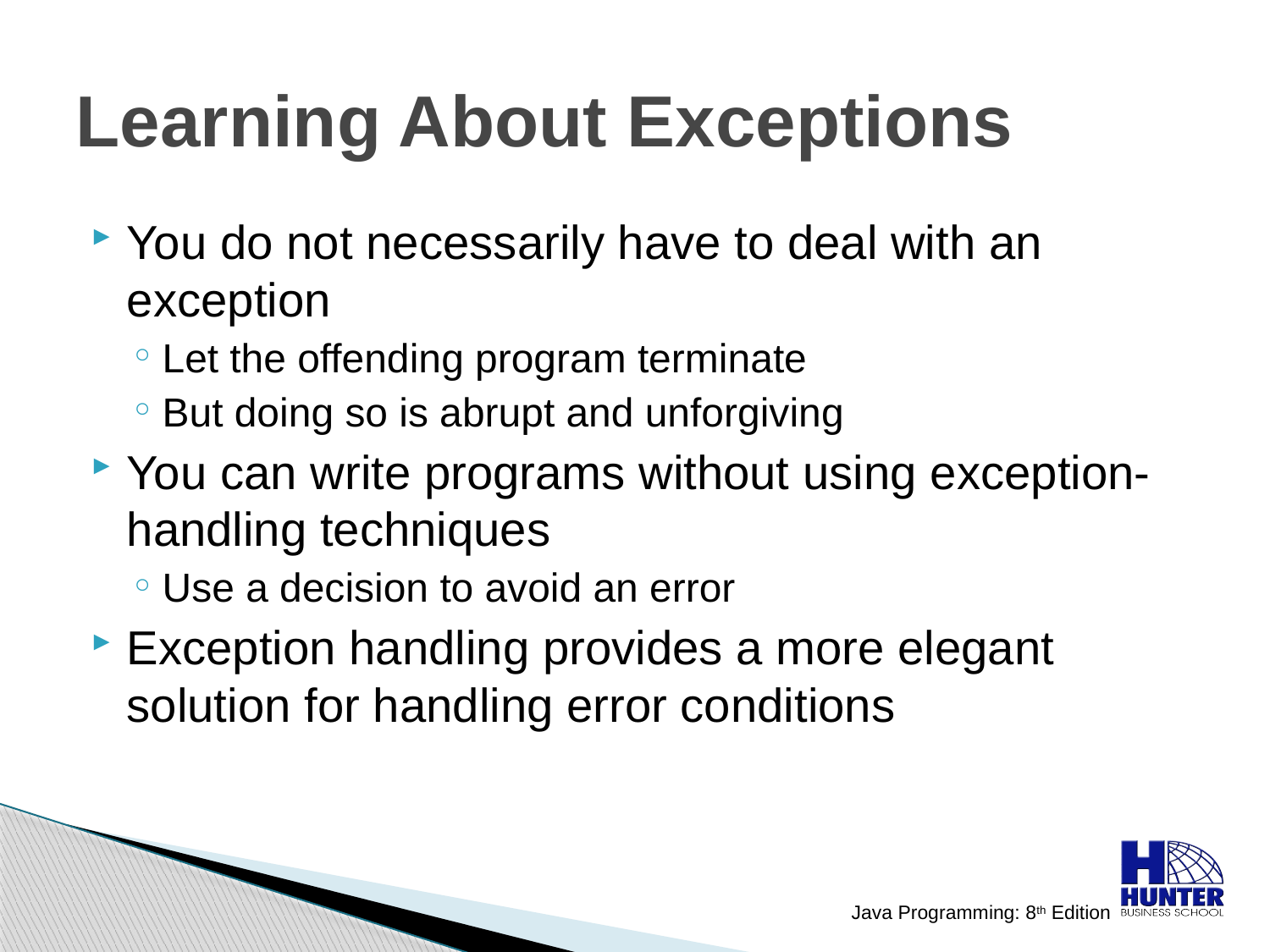

# Learning About Exceptions
You do not necessarily have to deal with an exception
Let the offending program terminate
But doing so is abrupt and unforgiving
You can write programs without using exception-handling techniques
Use a decision to avoid an error
Exception handling provides a more elegant solution for handling error conditions